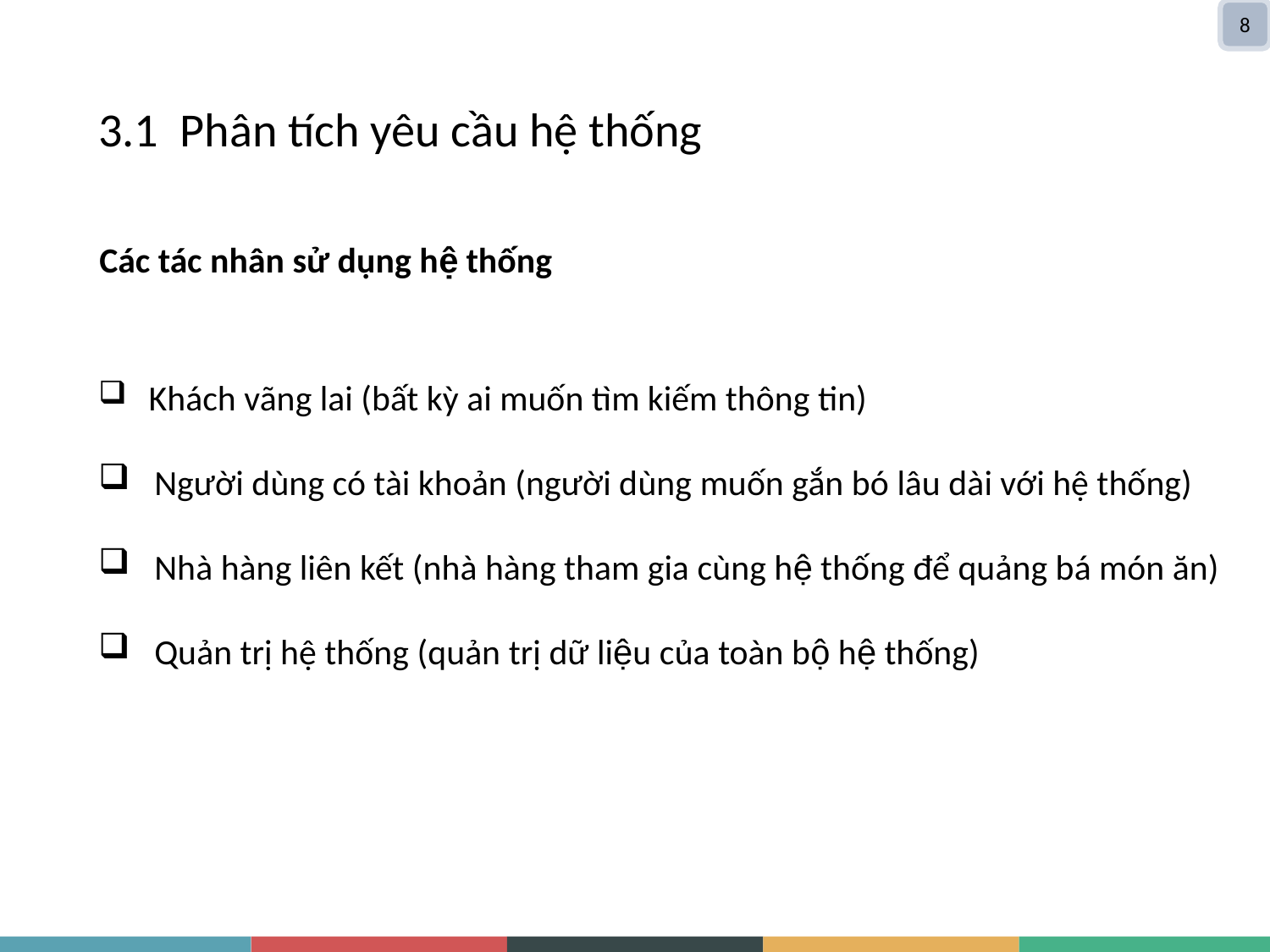

8
3.1  Phân tích yêu cầu hệ thống
Các tác nhân sử dụng hệ thống
   Khách vãng lai (bất kỳ ai muốn tìm kiếm thông tin)
   Người dùng có tài khoản (người dùng muốn gắn bó lâu dài với hệ thống)
   Nhà hàng liên kết (nhà hàng tham gia cùng hệ thống để quảng bá món ăn)
   Quản trị hệ thống (quản trị dữ liệu của toàn bộ hệ thống)